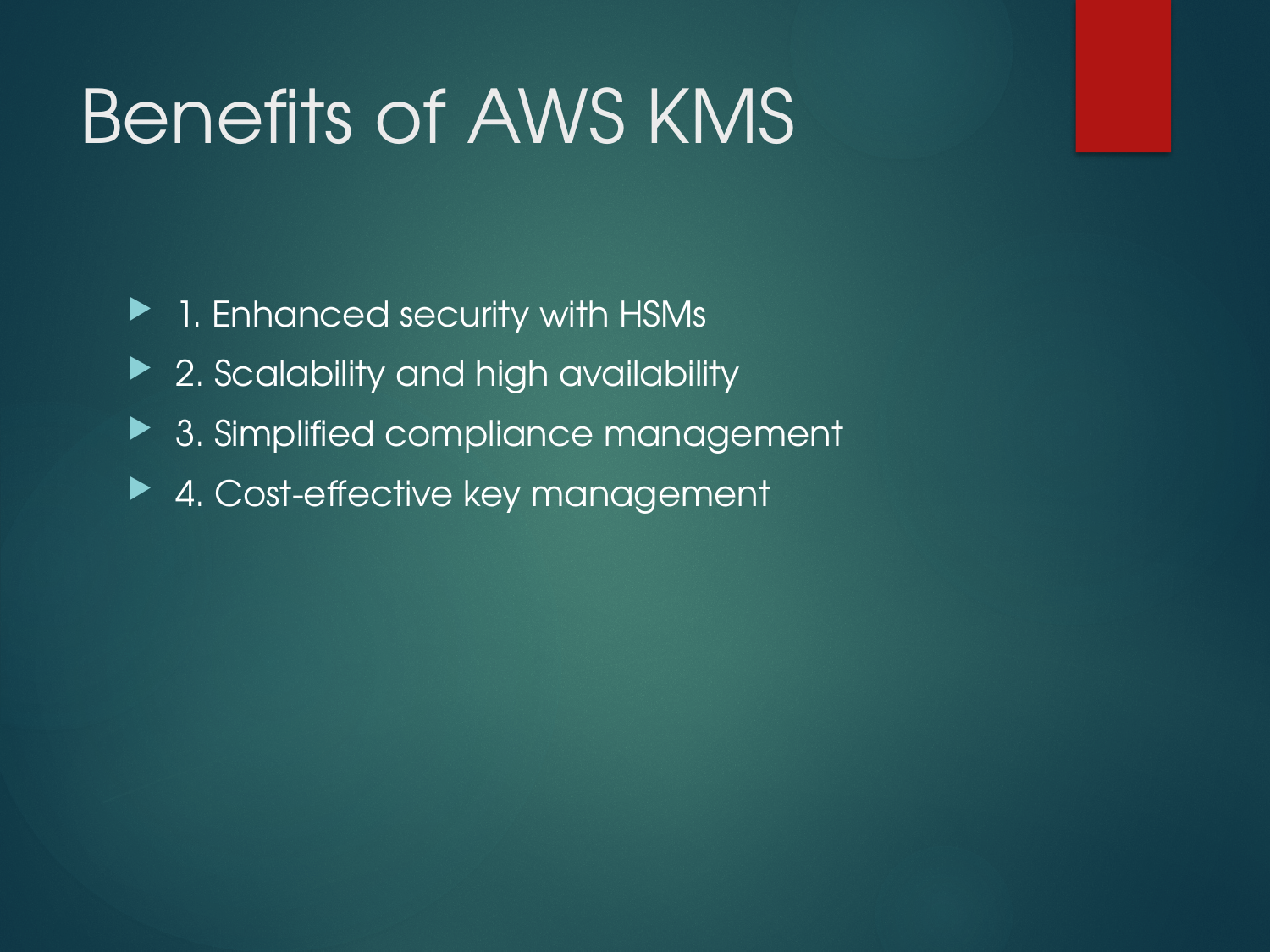

# Benefits of AWS KMS
1. Enhanced security with HSMs
2. Scalability and high availability
3. Simplified compliance management
4. Cost-effective key management